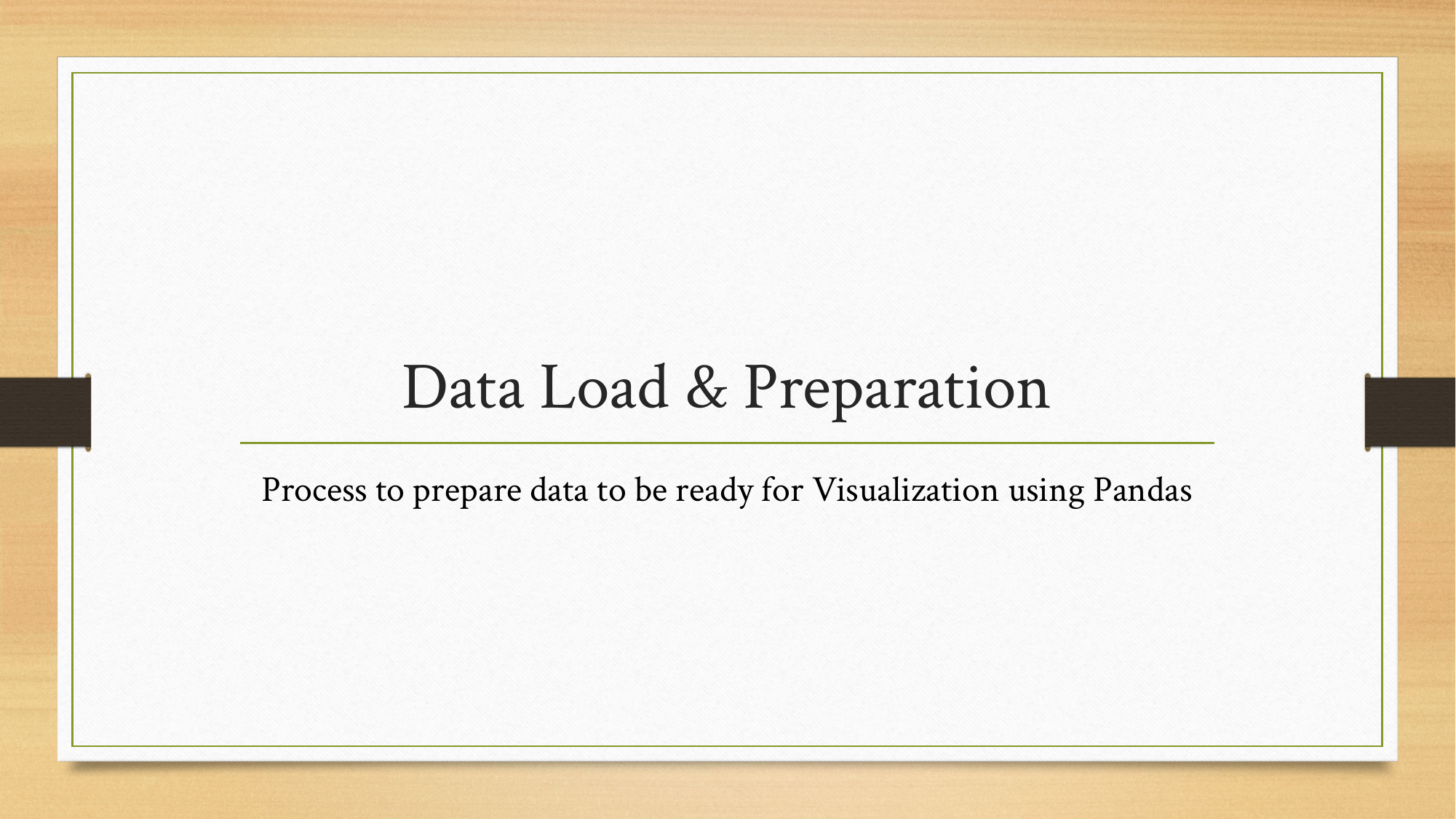

# Data Load & Preparation
Process to prepare data to be ready for Visualization using Pandas